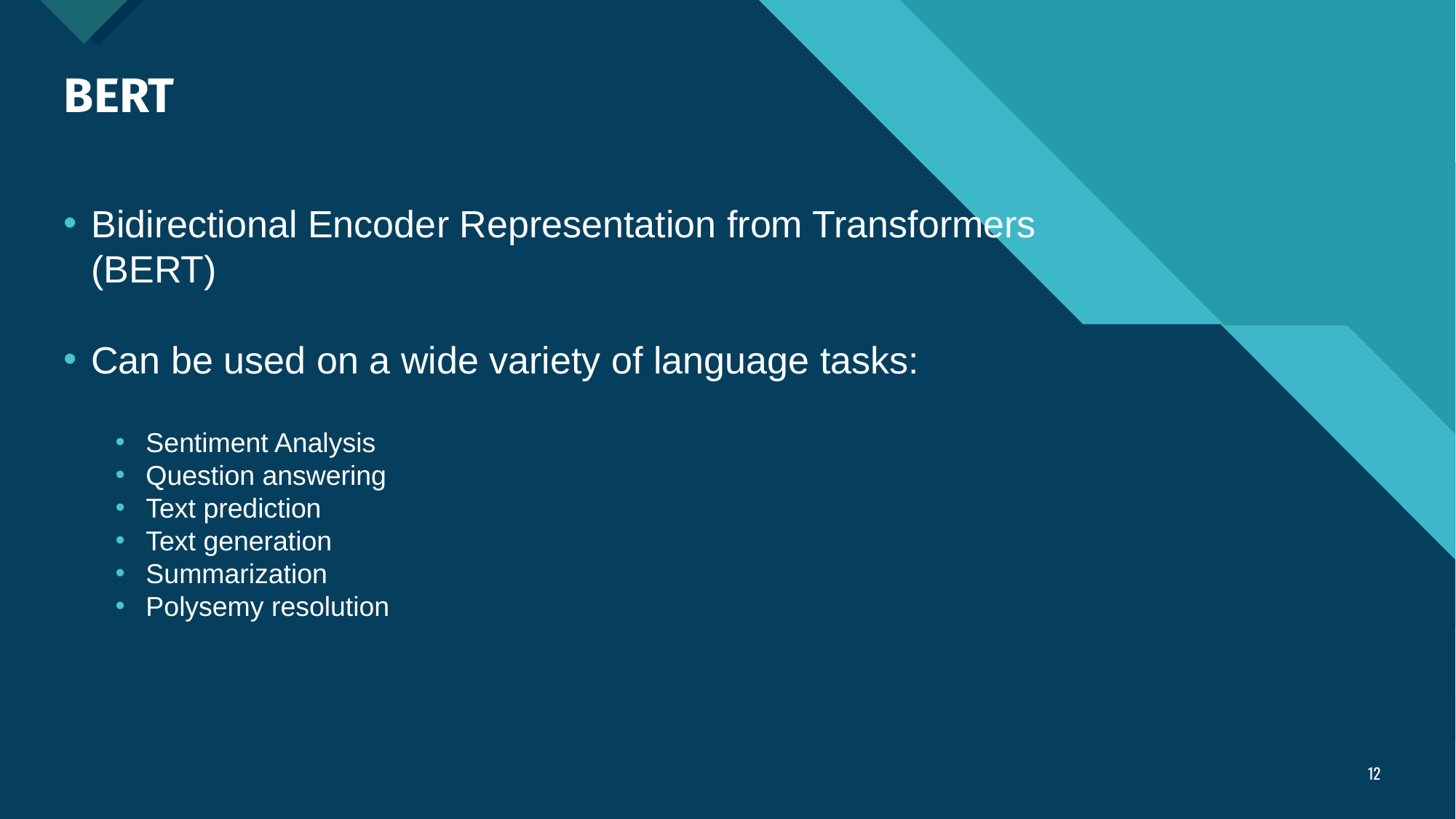

# BERT
Bidirectional Encoder Representation from Transformers (BERT)

Can be used on a wide variety of language tasks:

Sentiment Analysis
Question answering
Text prediction
Text generation
Summarization
Polysemy resolution

12